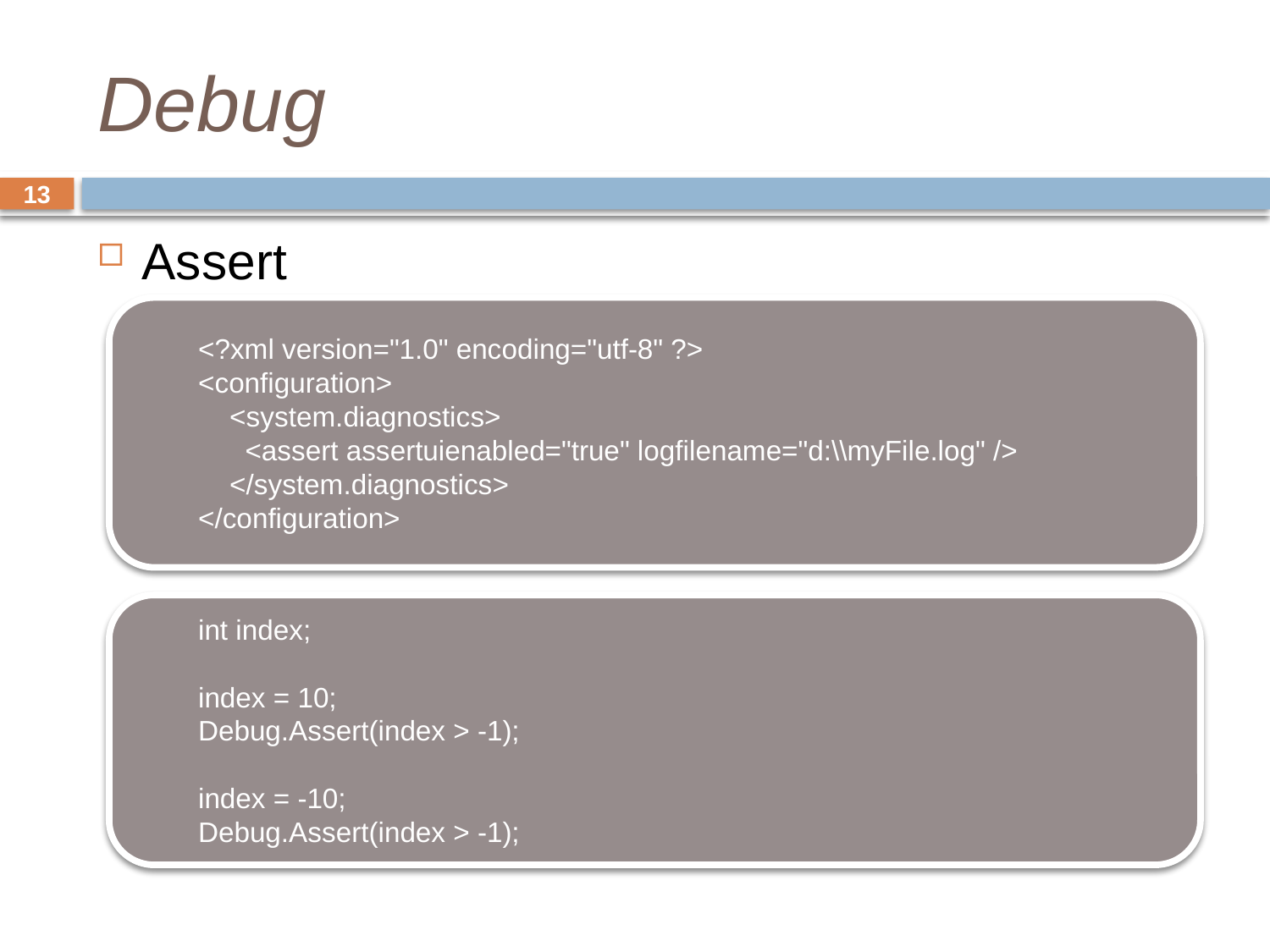

# Debug
13
Assert
<?xml version="1.0" encoding="utf-8" ?>
<configuration>
    <system.diagnostics>
      <assert assertuienabled="true" logfilename="d:\\myFile.log" />
    </system.diagnostics>
</configuration>
int index;

index = 10;
Debug.Assert(index > -1);

index = -10;
Debug.Assert(index > -1);